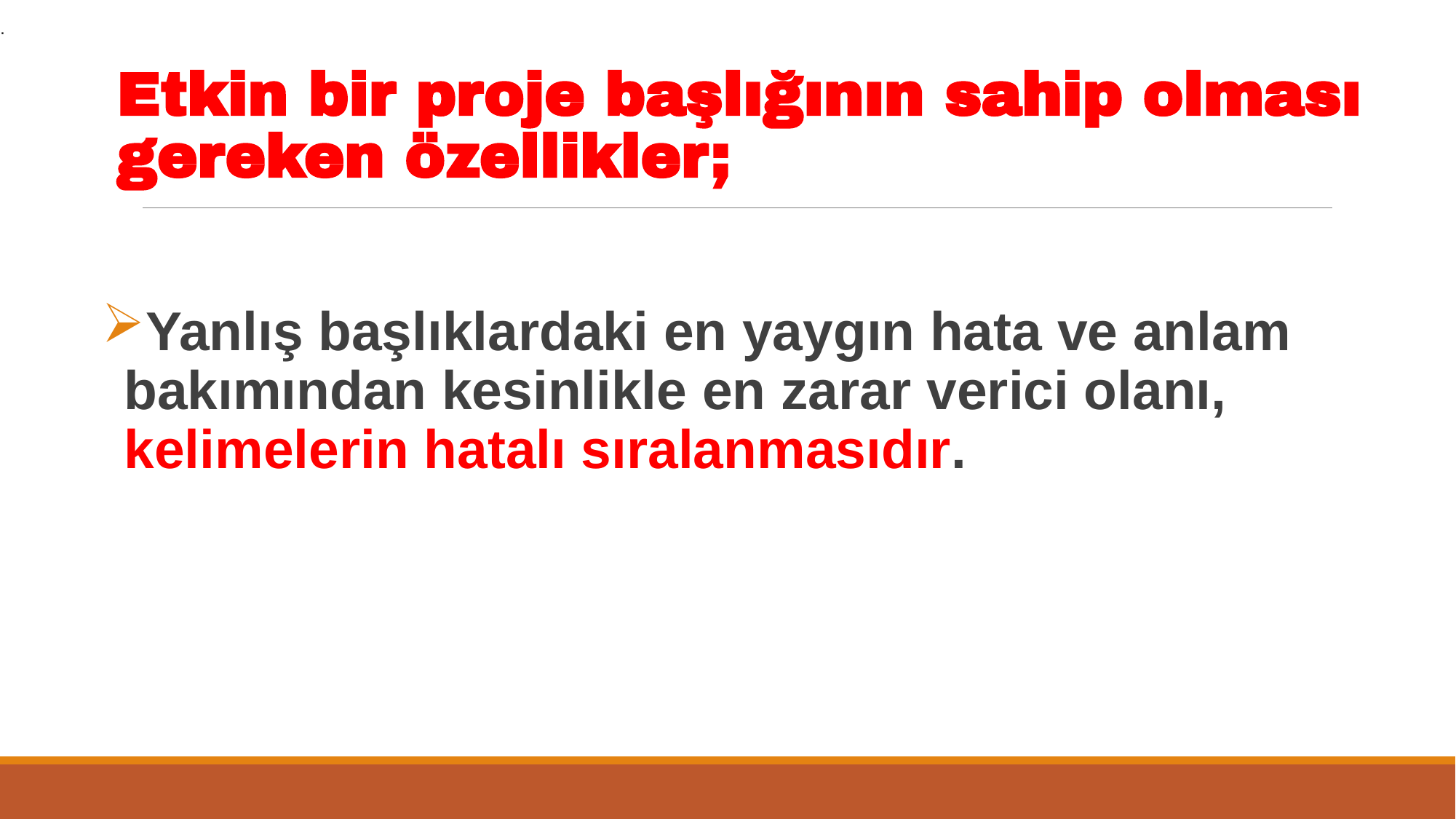

.
# Etkin bir proje başlığının sahip olması gereken özellikler;
Yanlış başlıklardaki en yaygın hata ve anlam bakımından kesinlikle en zarar verici olanı, kelimelerin hatalı sıralanmasıdır.